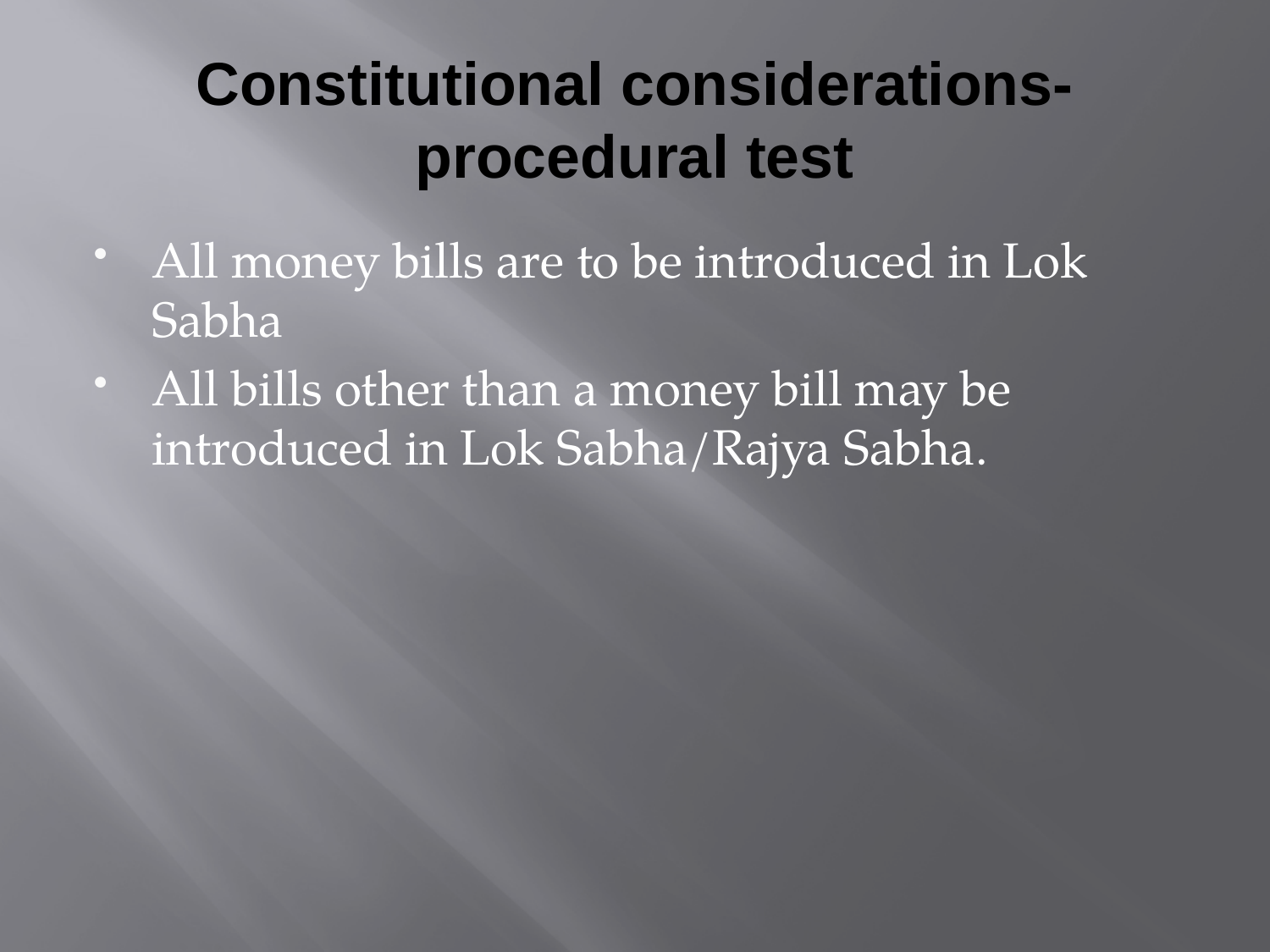

# Constitutional considerations-procedural test
All money bills are to be introduced in Lok Sabha
All bills other than a money bill may be introduced in Lok Sabha/Rajya Sabha.